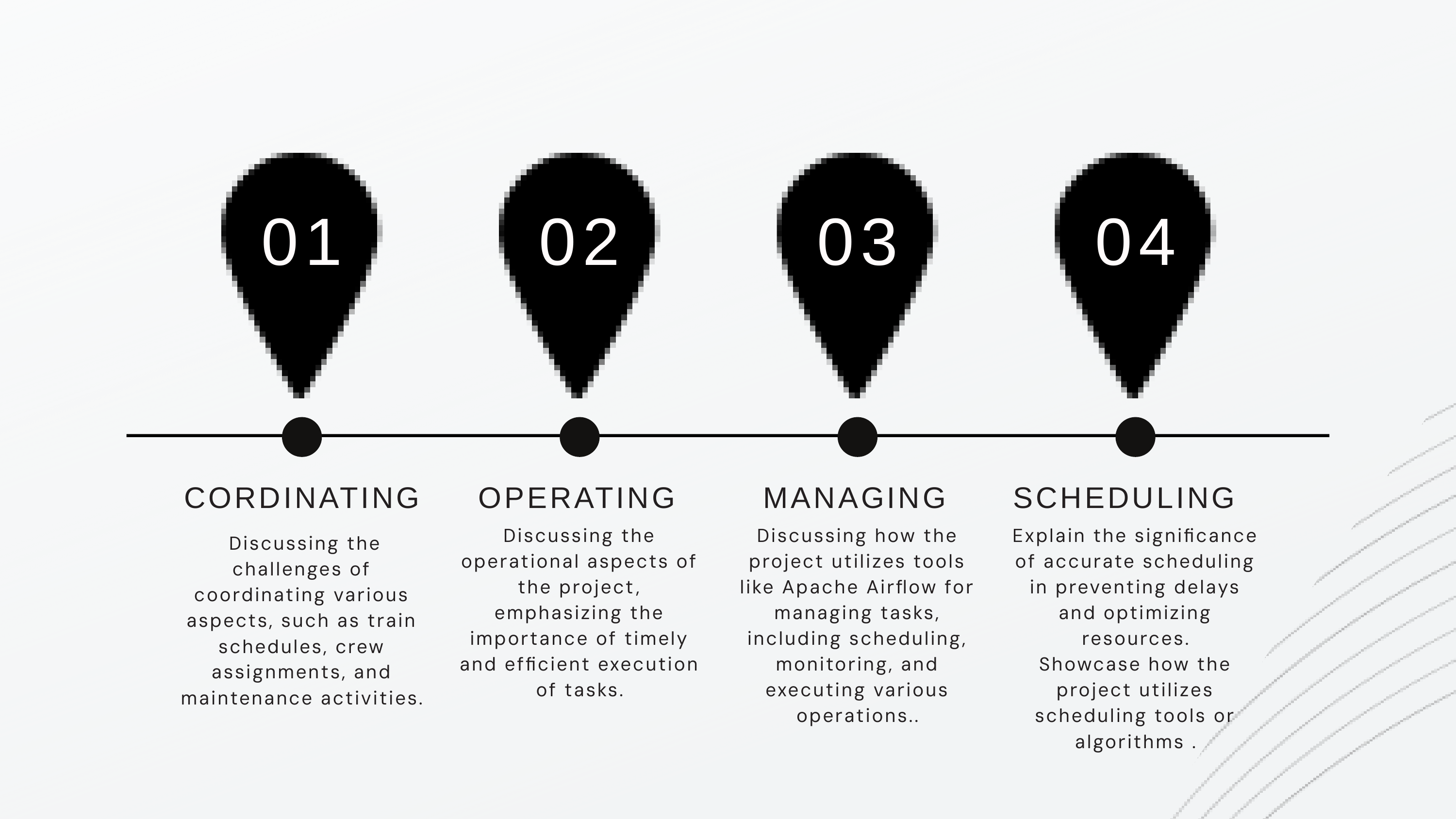

01
02
03
04

CORDINATING
OPERATING
MANAGING
SCHEDULING
Discussing the operational aspects of the project, emphasizing the importance of timely and efficient execution of tasks.
Discussing how the project utilizes tools like Apache Airflow for managing tasks, including scheduling, monitoring, and executing various operations..
Explain the significance of accurate scheduling in preventing delays and optimizing resources.
Showcase how the project utilizes scheduling tools or algorithms .

 Discussing the challenges of coordinating various aspects, such as train schedules, crew assignments, and maintenance activities.